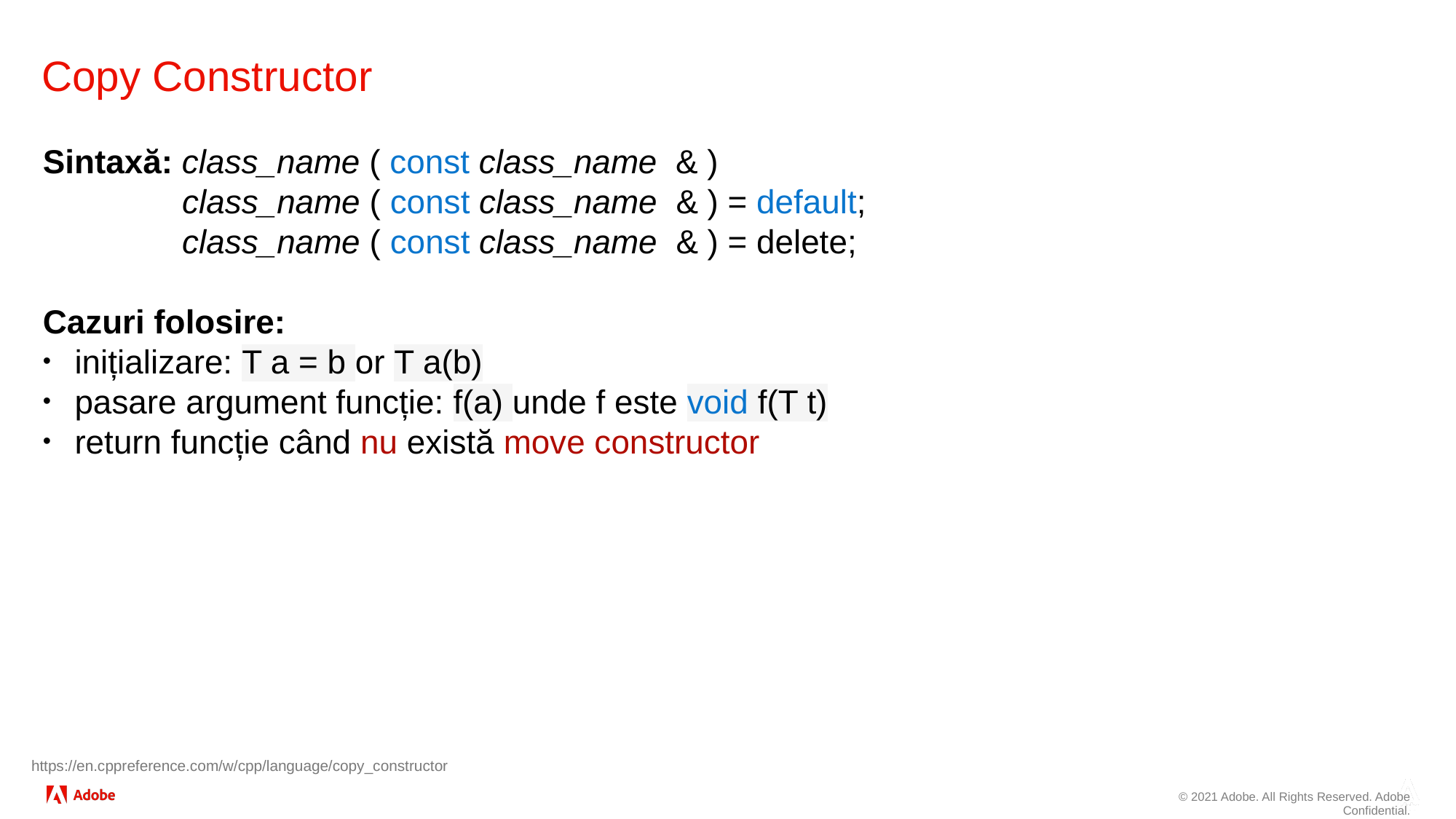

# Copy Constructor
Sintaxă: class_name ( const class_name  & )
               class_name ( const class_name  & ) = default;
               class_name ( const class_name  & ) = delete;

Cazuri folosire:
inițializare: T a = b or T a(b)
pasare argument funcție: f(a) unde f este void f(T t)
return funcție când nu există move constructor
https://en.cppreference.com/w/cpp/language/copy_constructor